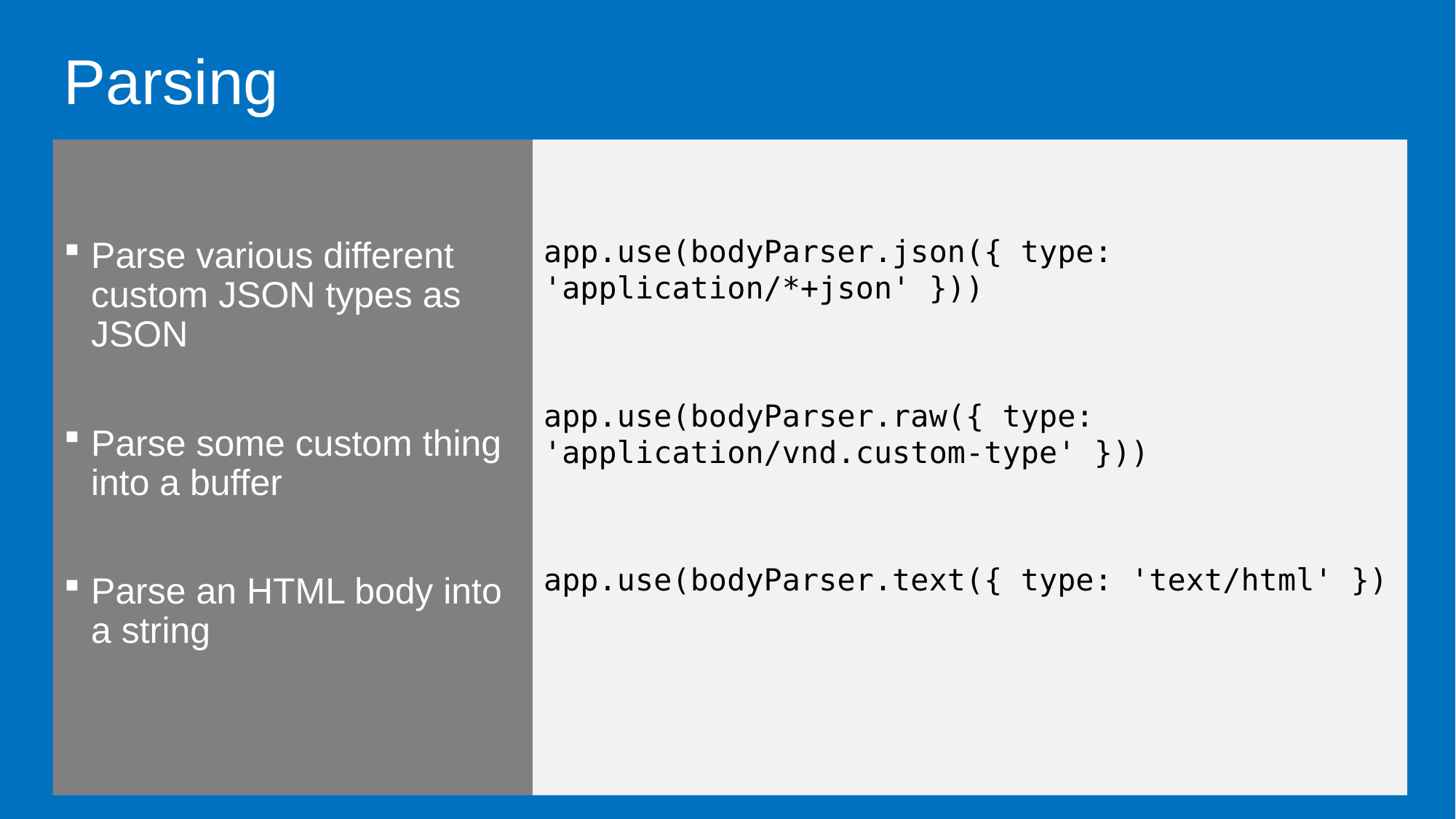

# Parsing

Parse various different custom JSON types as JSON

Parse some custom thing into a buffer

Parse an HTML body into a string
app.use(bodyParser.json({ type: 'application/*+json' }))

app.use(bodyParser.raw({ type: 'application/vnd.custom-type' }))

app.use(bodyParser.text({ type: 'text/html' })